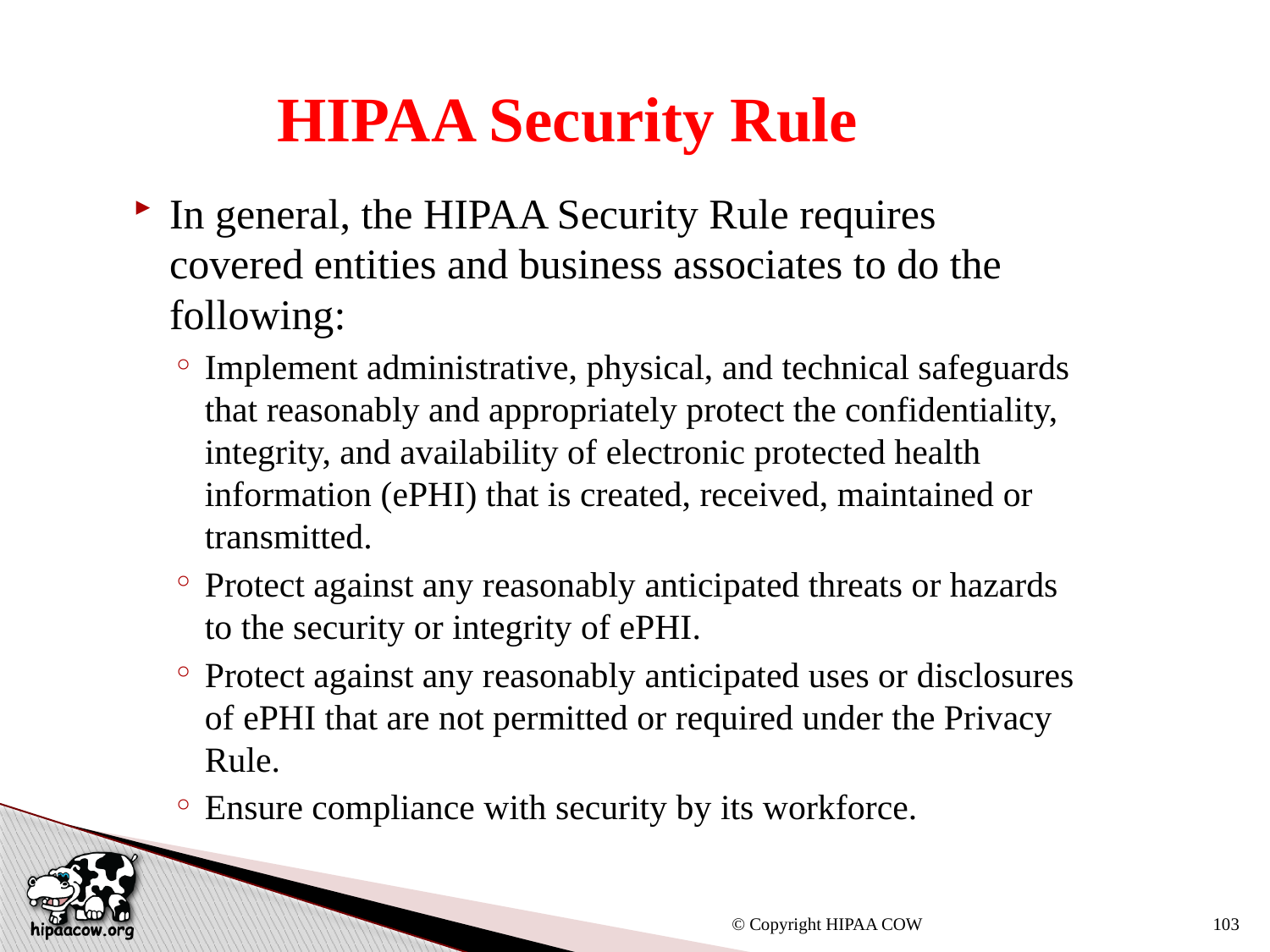

# HIPAA Security Rule
In general, the HIPAA Security Rule requires covered entities and business associates to do the following:
Implement administrative, physical, and technical safeguards that reasonably and appropriately protect the confidentiality, integrity, and availability of electronic protected health information (ePHI) that is created, received, maintained or transmitted.
Protect against any reasonably anticipated threats or hazards to the security or integrity of ePHI.
Protect against any reasonably anticipated uses or disclosures of ePHI that are not permitted or required under the Privacy Rule.
Ensure compliance with security by its workforce.

© Copyright HIPAA COW
103